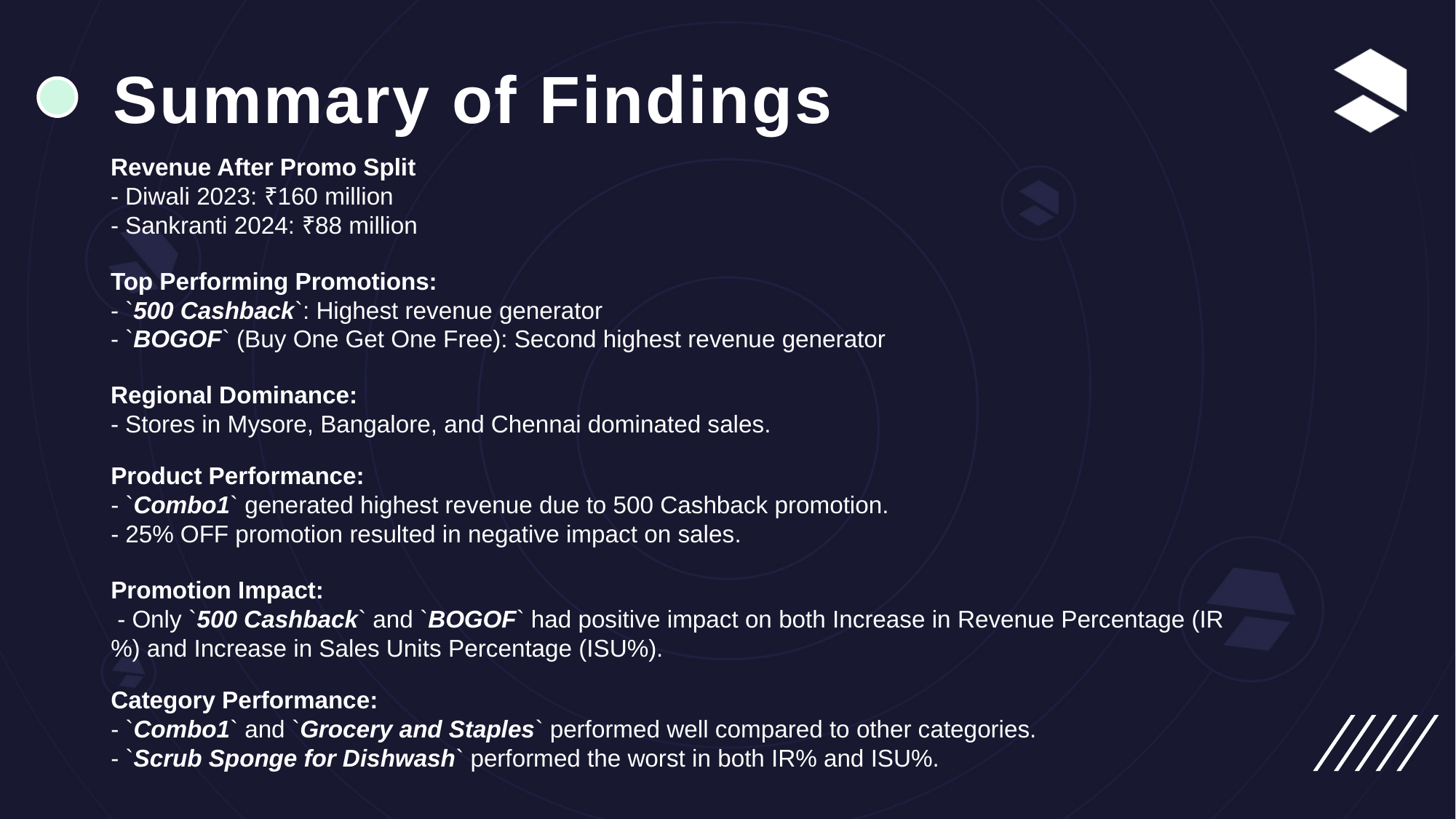

# Summary of Findings
Revenue After Promo Split
- Diwali 2023: ₹160 million
- Sankranti 2024: ₹88 million
Top Performing Promotions:
- `500 Cashback`: Highest revenue generator
- `BOGOF` (Buy One Get One Free): Second highest revenue generator
Regional Dominance:
- Stores in Mysore, Bangalore, and Chennai dominated sales.
Product Performance:
- `Combo1` generated highest revenue due to 500 Cashback promotion.
- 25% OFF promotion resulted in negative impact on sales.
Promotion Impact:
 - Only `500 Cashback` and `BOGOF` had positive impact on both Increase in Revenue Percentage (IR%) and Increase in Sales Units Percentage (ISU%).
Category Performance:
- `Combo1` and `Grocery and Staples` performed well compared to other categories.
- `Scrub Sponge for Dishwash` performed the worst in both IR% and ISU%.